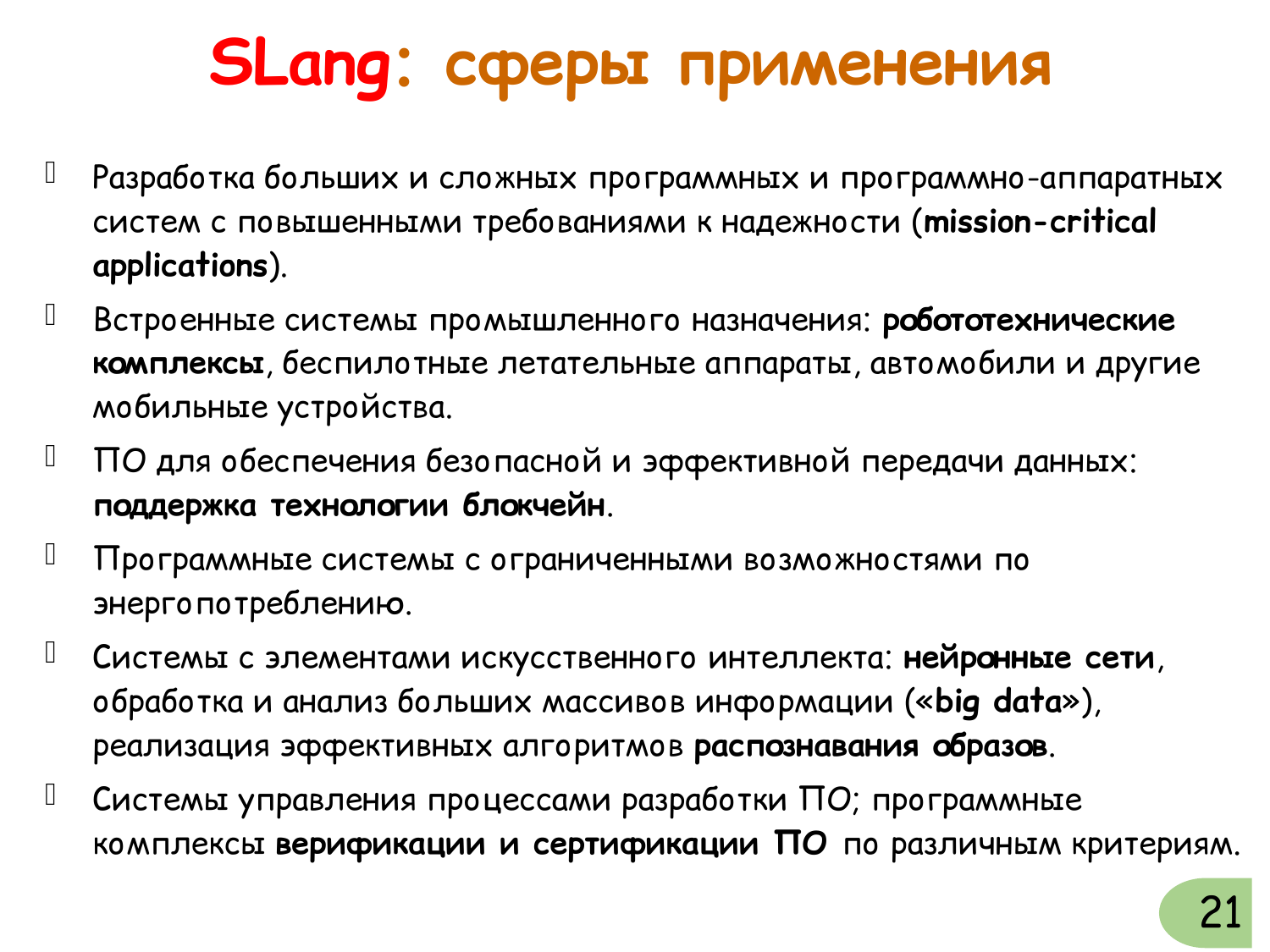

SLang: сферы применения
Разработка больших и сложных программных и программно-аппаратных систем с повышенными требованиями к надежности (mission-critical applications).
Встроенные системы промышленного назначения: робототехнические комплексы, беспилотные летательные аппараты, автомобили и другие мобильные устройства.
ПО для обеспечения безопасной и эффективной передачи данных: поддержка технологии блокчейн.
Программные системы с ограниченными возможностями по энергопотреблению.
Системы с элементами искусственного интеллекта: нейронные сети, обработка и анализ больших массивов информации («big data»), реализация эффективных алгоритмов распознавания образов.
Системы управления процессами разработки ПО; программные комплексы верификации и сертификации ПО по различным критериям.

21